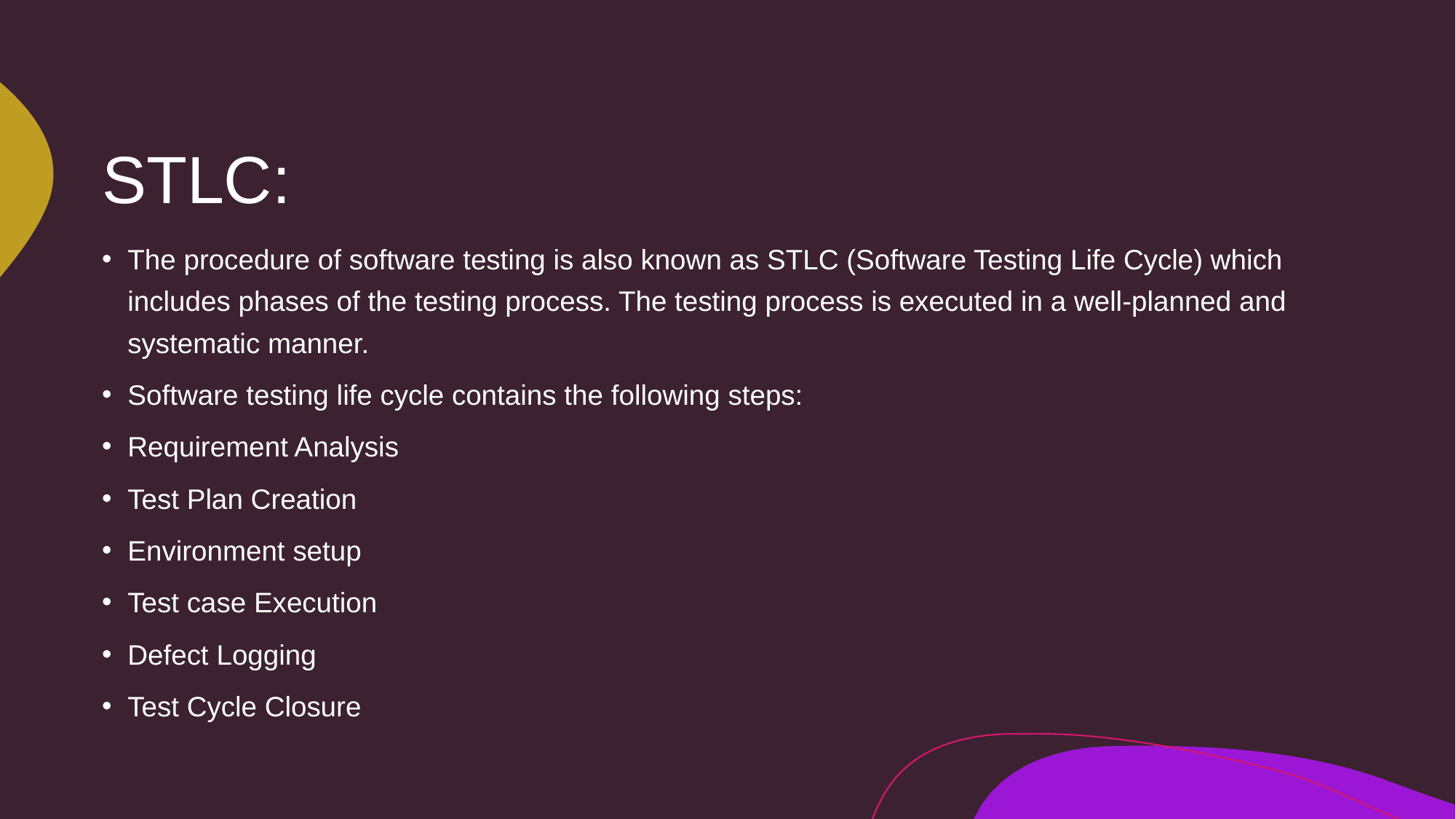

# STLC:
The procedure of software testing is also known as STLC (Software Testing Life Cycle) which includes phases of the testing process. The testing process is executed in a well-planned and systematic manner.
Software testing life cycle contains the following steps:
Requirement Analysis
Test Plan Creation
Environment setup
Test case Execution
Defect Logging
Test Cycle Closure